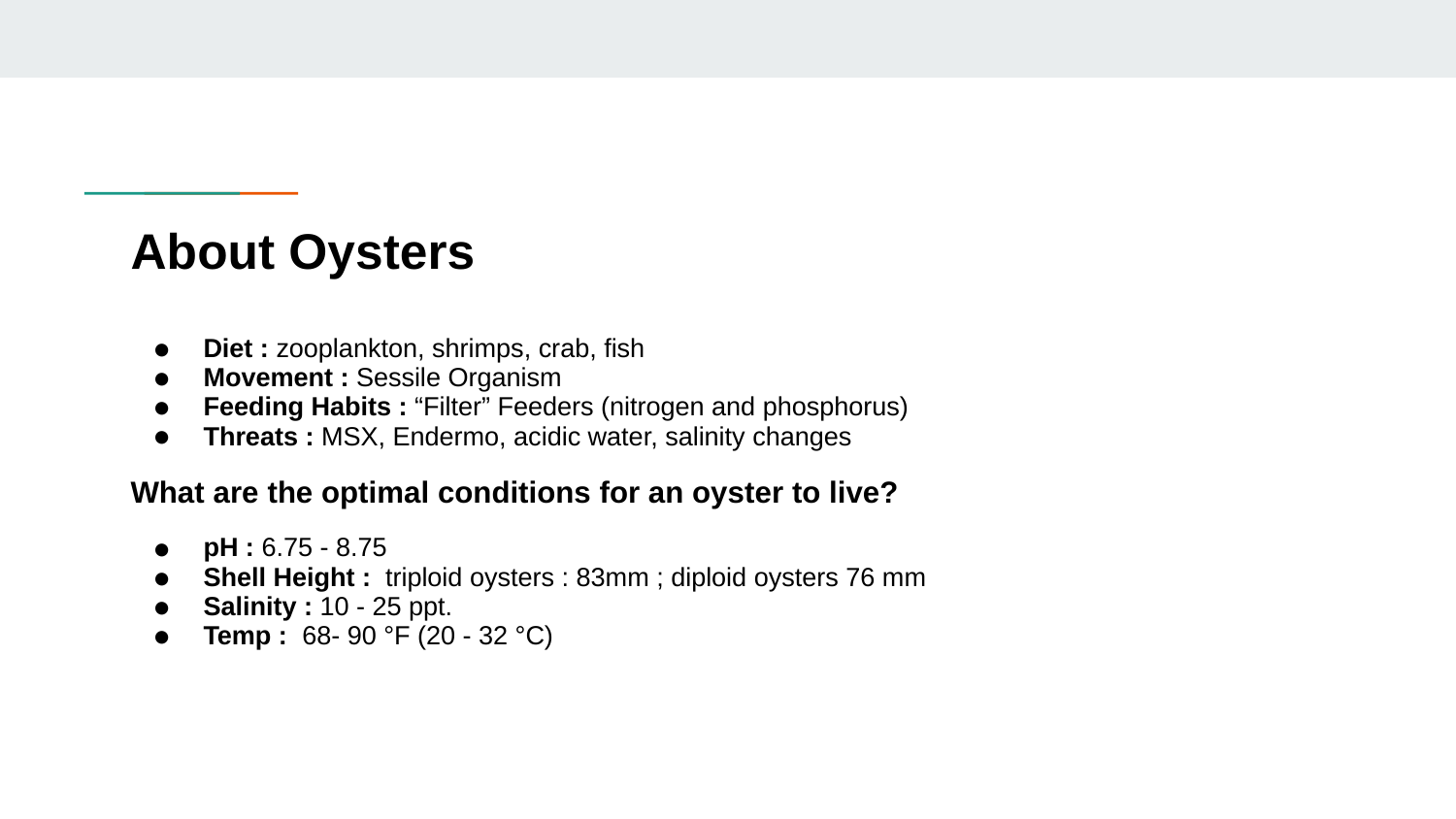

# About Oysters
Diet : zooplankton, shrimps, crab, fish
Movement : Sessile Organism
Feeding Habits : “Filter” Feeders (nitrogen and phosphorus)
Threats : MSX, Endermo, acidic water, salinity changes
What are the optimal conditions for an oyster to live?
pH : 6.75 - 8.75
Shell Height :  triploid oysters : 83mm ; diploid oysters 76 mm
Salinity : 10 - 25 ppt.
Temp :  68- 90 °F (20 - 32 °C)